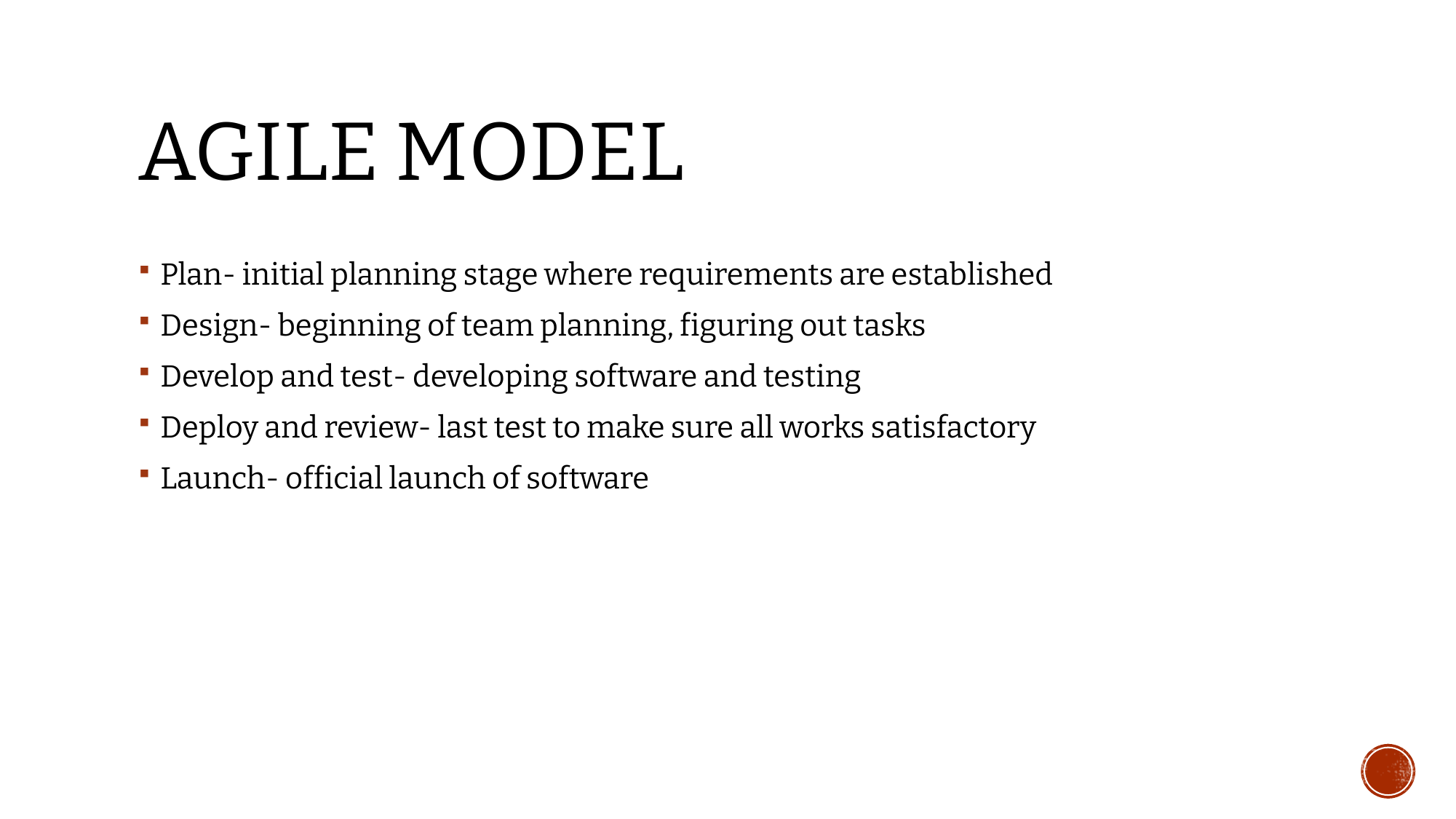

# Agile model
Plan- initial planning stage where requirements are established
Design- beginning of team planning, figuring out tasks
Develop and test- developing software and testing
Deploy and review- last test to make sure all works satisfactory
Launch- official launch of software